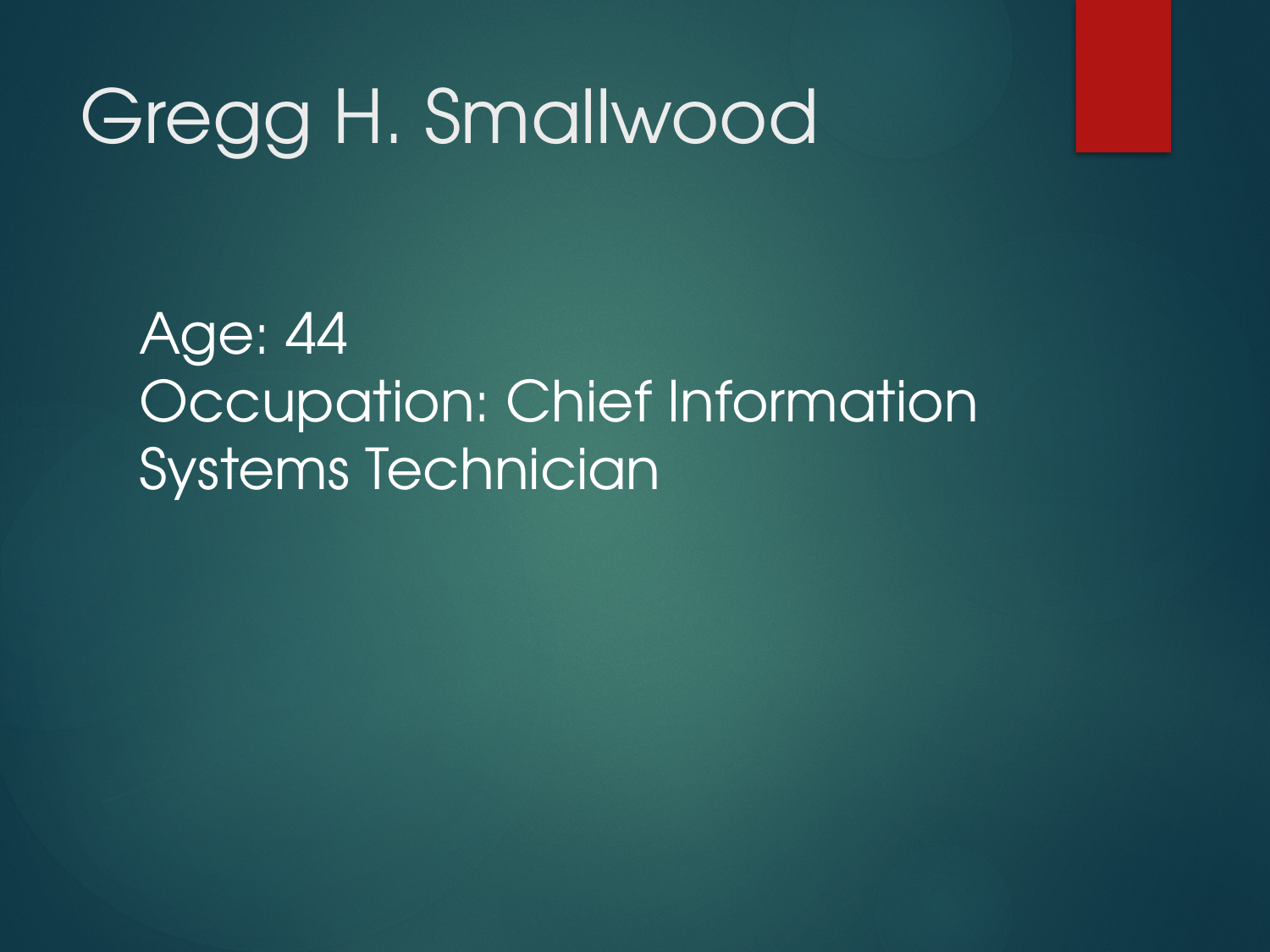

# Gregg H. Smallwood

Age: 44
Occupation: Chief Information Systems Technician